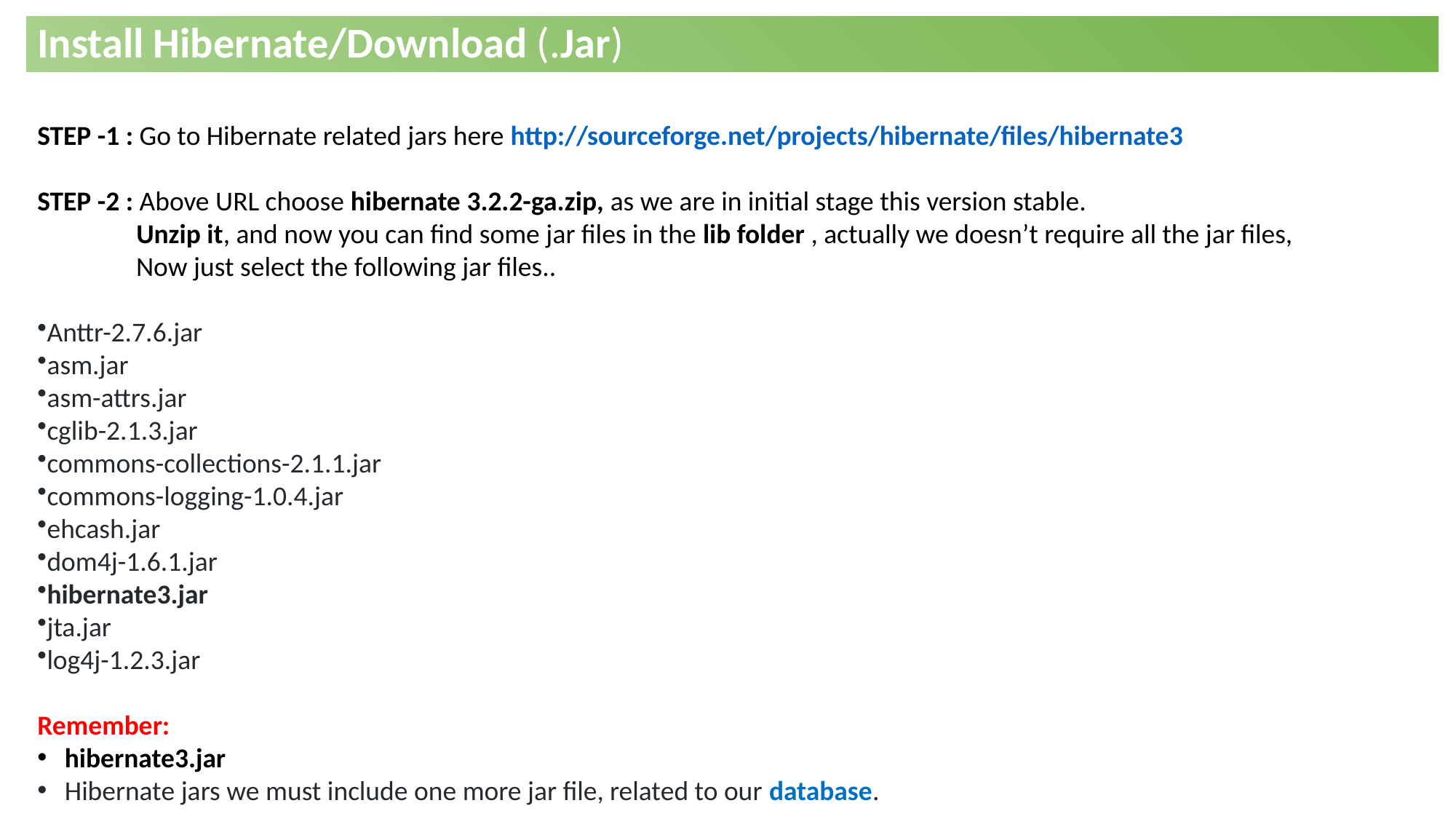

# Install Hibernate/Download (.Jar)
STEP -1 : Go to Hibernate related jars here http://sourceforge.net/projects/hibernate/files/hibernate3

STEP -2 : Above URL choose hibernate 3.2.2-ga.zip, as we are in initial stage this version stable.
                Unzip it, and now you can find some jar files in the lib folder , actually we doesn’t require all the jar files,
                Now just select the following jar files..
Anttr-2.7.6.jar
asm.jar
asm-attrs.jar
cglib-2.1.3.jar
commons-collections-2.1.1.jar
commons-logging-1.0.4.jar
ehcash.jar
dom4j-1.6.1.jar
hibernate3.jar
jta.jar
log4j-1.2.3.jar
Remember:
hibernate3.jar
Hibernate jars we must include one more jar file, related to our database.